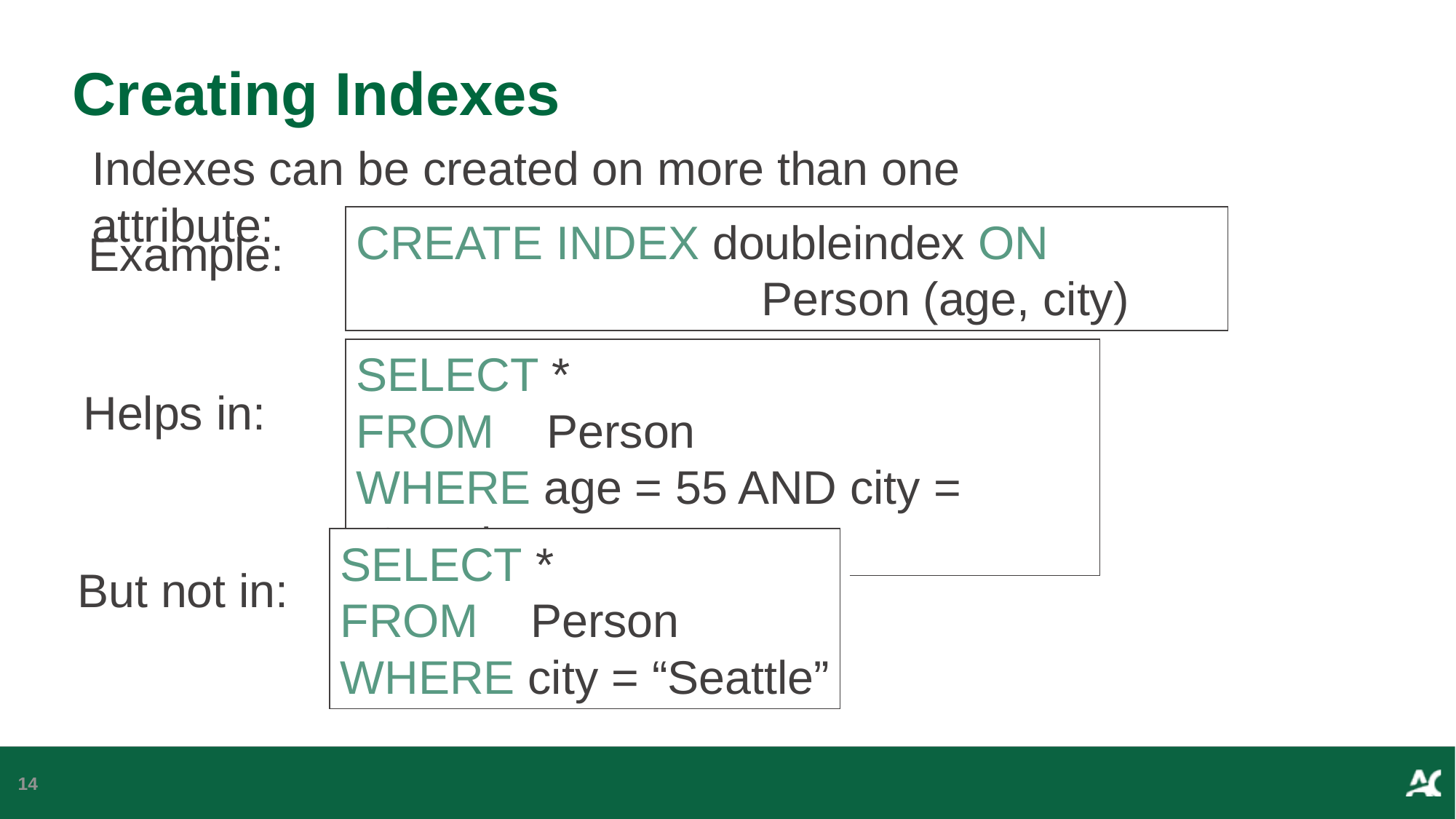

# Creating Indexes
Indexes can be created on more than one attribute:
CREATE INDEX doubleindex ON
                               Person (age, city)
Example:
SELECT *
FROM    Person
WHERE age = 55 AND city = “Seattle”
Helps in:
SELECT *
FROM    Person
WHERE city = “Seattle”
But not in:
14